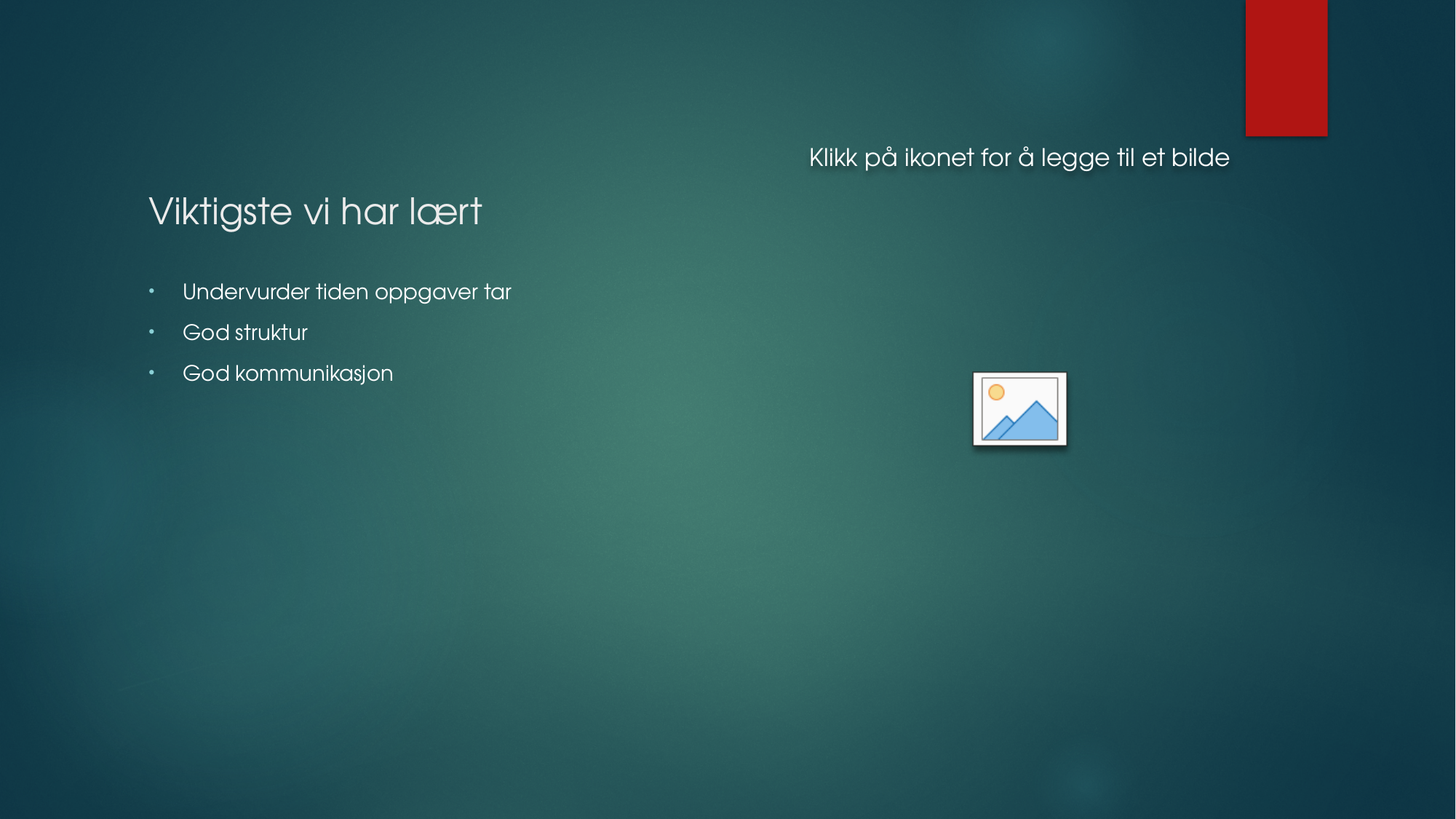

# Viktigste vi har lært

Undervurder tiden oppgaver tar
God struktur
God kommunikasjon